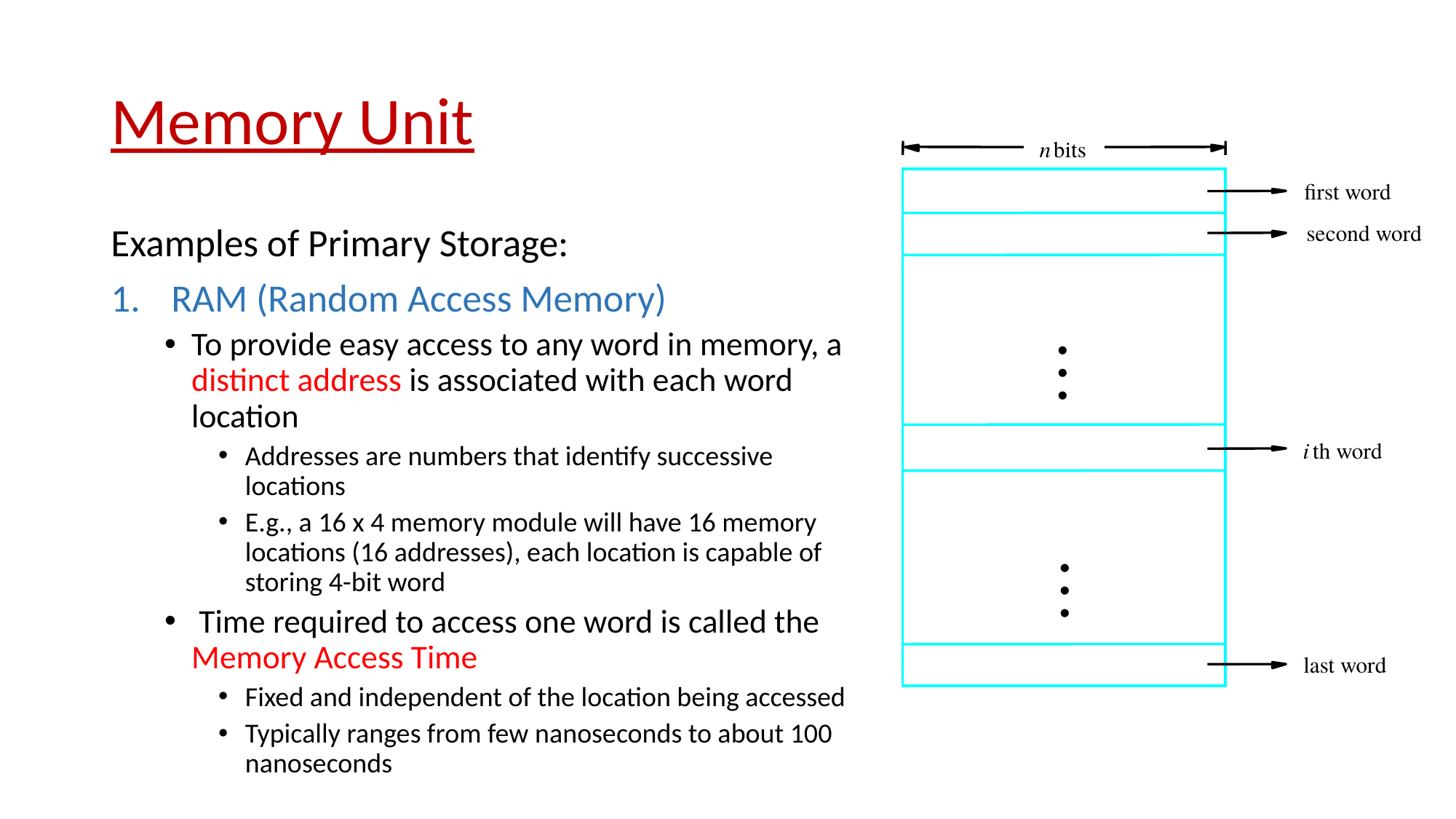

# Memory Unit
n
 bits

first word

second word

•
•
•

i
 th word

•
•
•

last word

Examples of Primary Storage:
RAM (Random Access Memory)
To provide easy access to any word in memory, a distinct address is associated with each word location
Addresses are numbers that identify successive locations
E.g., a 16 x 4 memory module will have 16 memory locations (16 addresses), each location is capable of storing 4-bit word
 Time required to access one word is called the   Memory Access Time
Fixed and independent of the location being accessed
Typically ranges from few nanoseconds to about 100 nanoseconds